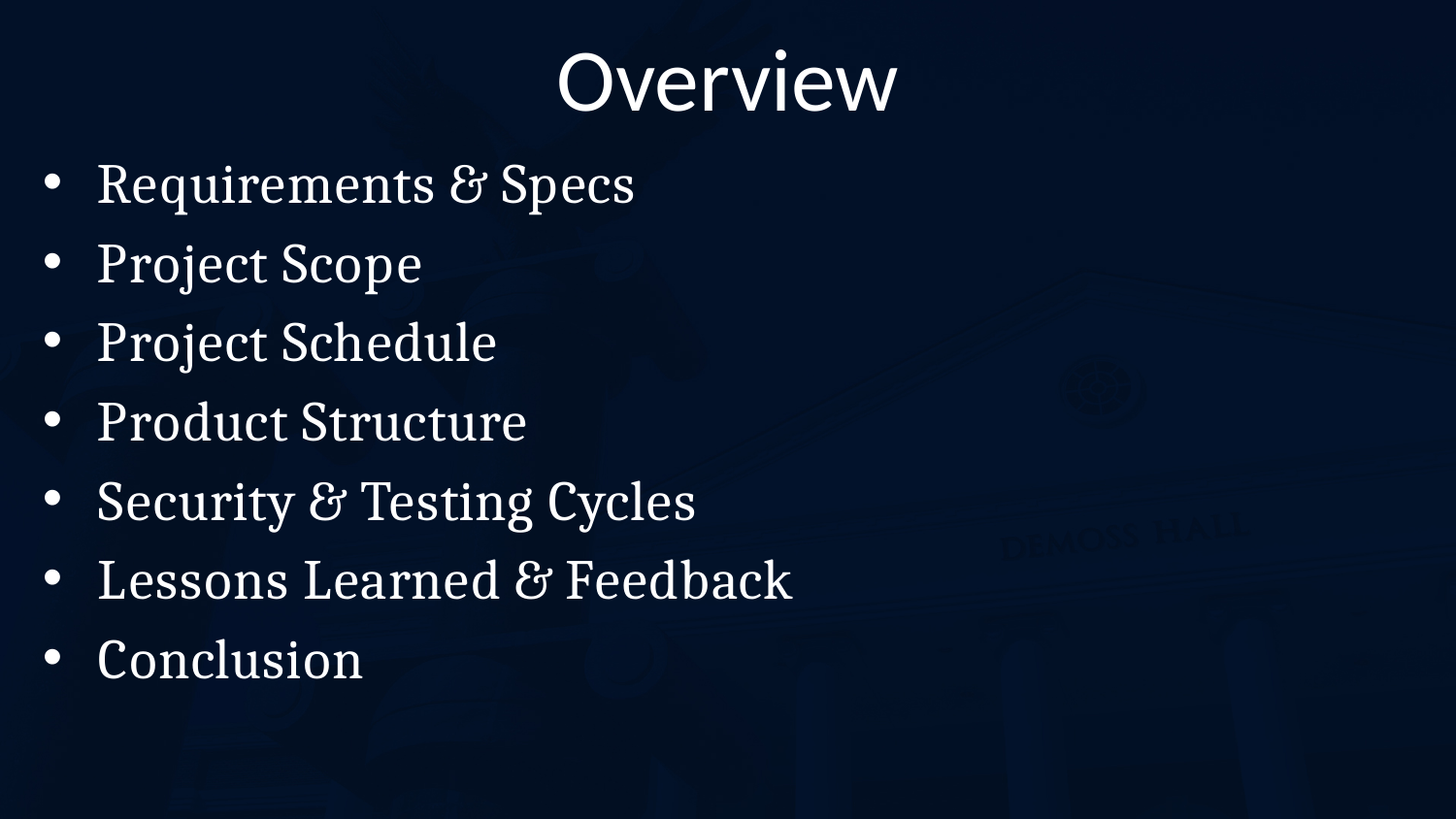

# Overview
Requirements & Specs
Project Scope
Project Schedule
Product Structure
Security & Testing Cycles
Lessons Learned & Feedback
Conclusion